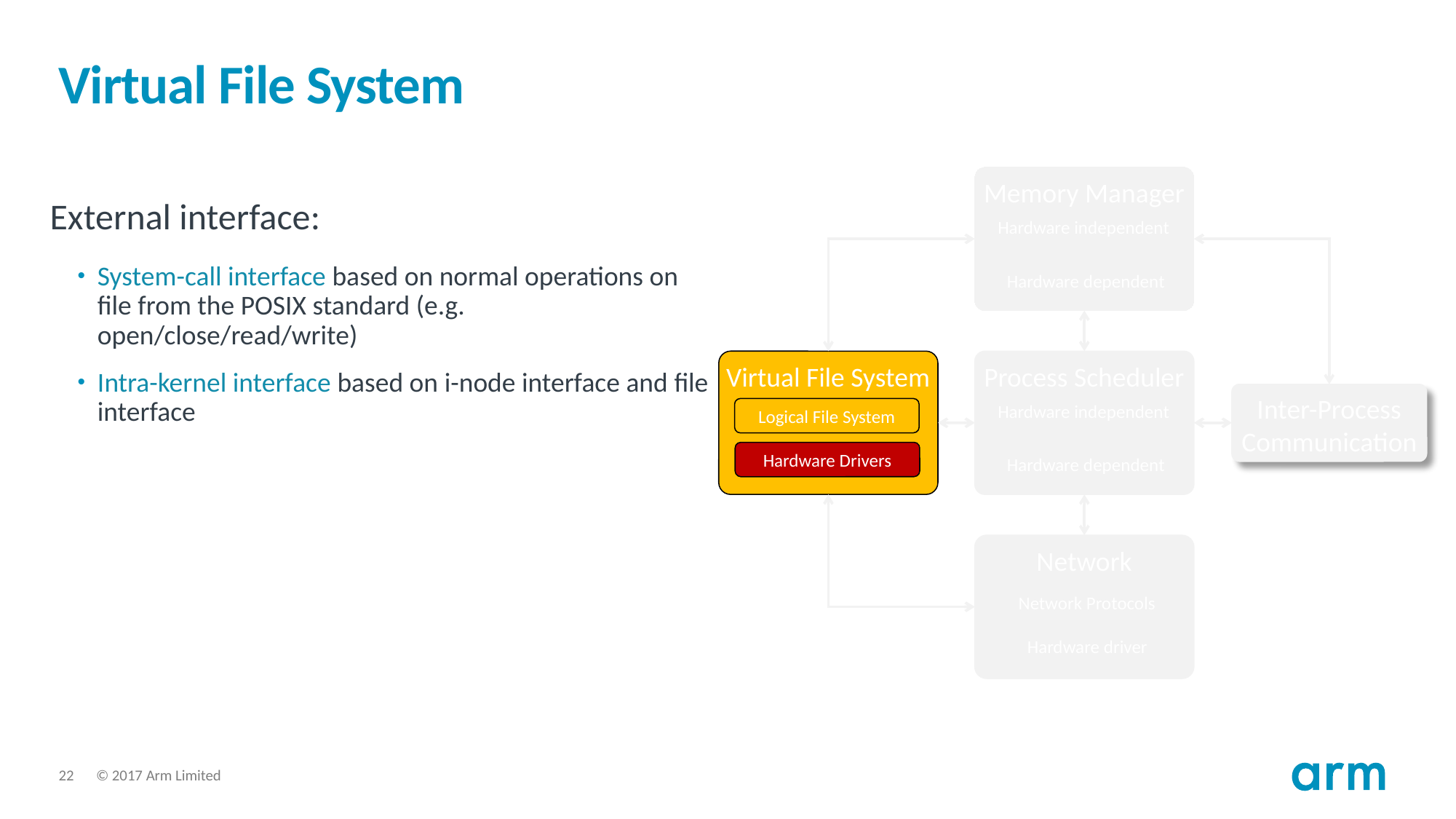

# Virtual File System
Memory Manager

Hardware independent
Hardware dependent
External interface:
System-call interface based on normal operations on file from the POSIX standard (e.g. open/close/read/write)
Intra-kernel interface based on i-node interface and file interface
Virtual File System

Logical File System
Hardware Drivers
Process Scheduler
Hardware independent
Hardware dependent
Inter-Process
Communication
Network

Network Protocols
Hardware driver